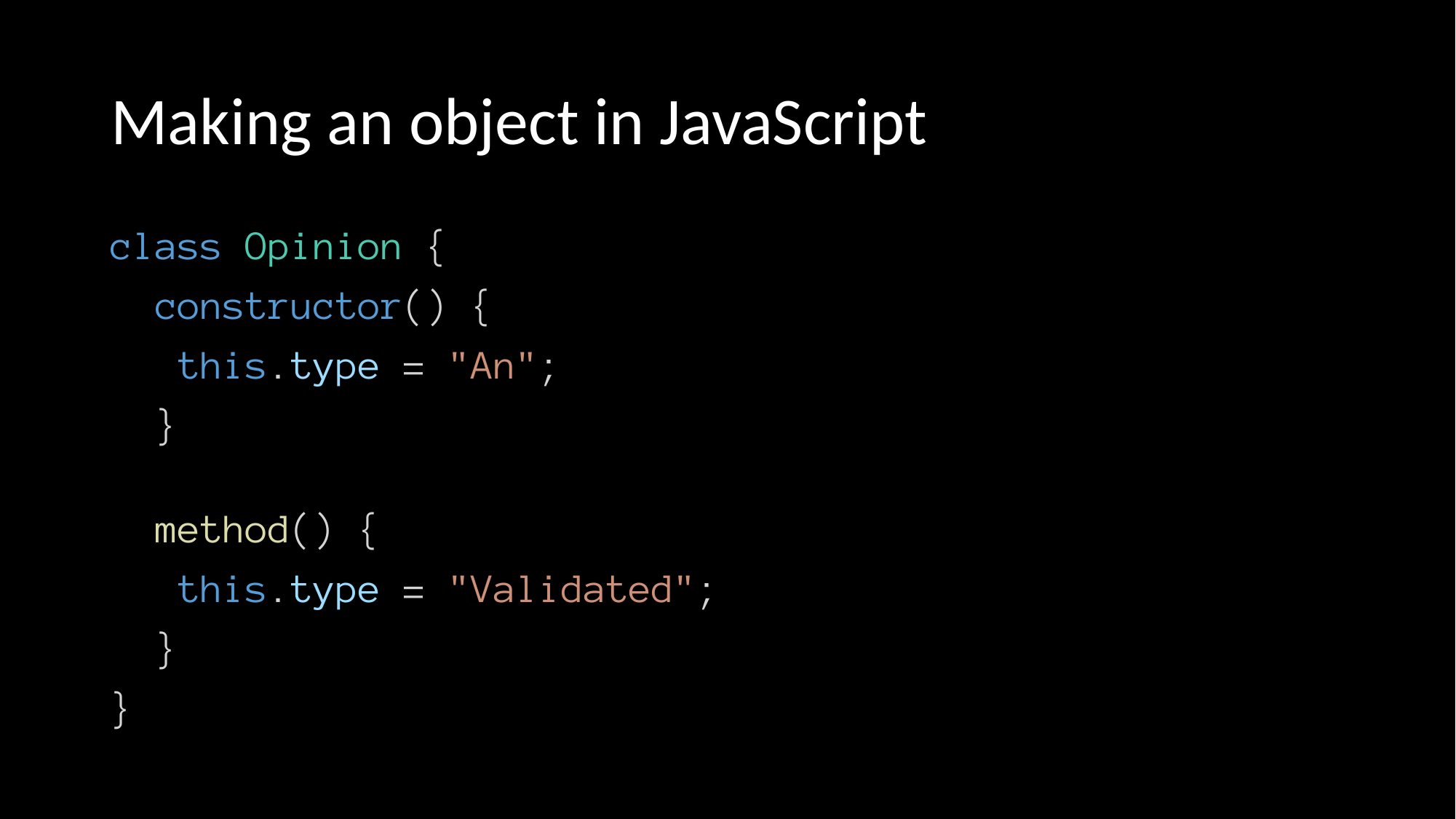

# Making an object in JavaScript
class Opinion {
  constructor() {
   this.type = "An";
  }
  method() {
   this.type = "Validated";
  }
}